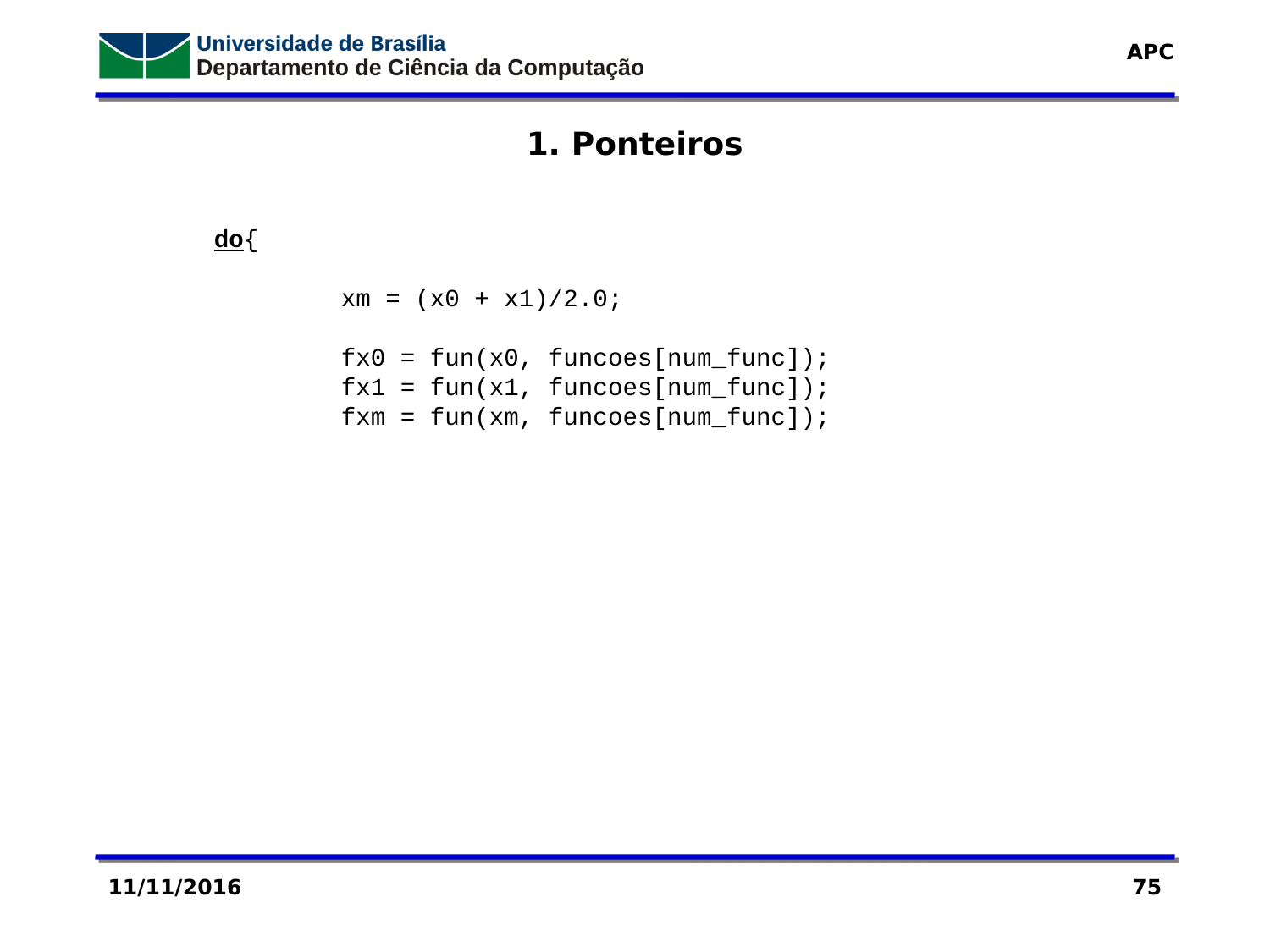

1. Ponteiros

do{

	xm = (x0 + x1)/2.0;

	fx0 = fun(x0, funcoes[num_func]);
	fx1 = fun(x1, funcoes[num_func]);
	fxm = fun(xm, funcoes[num_func]);
11/11/2016
75